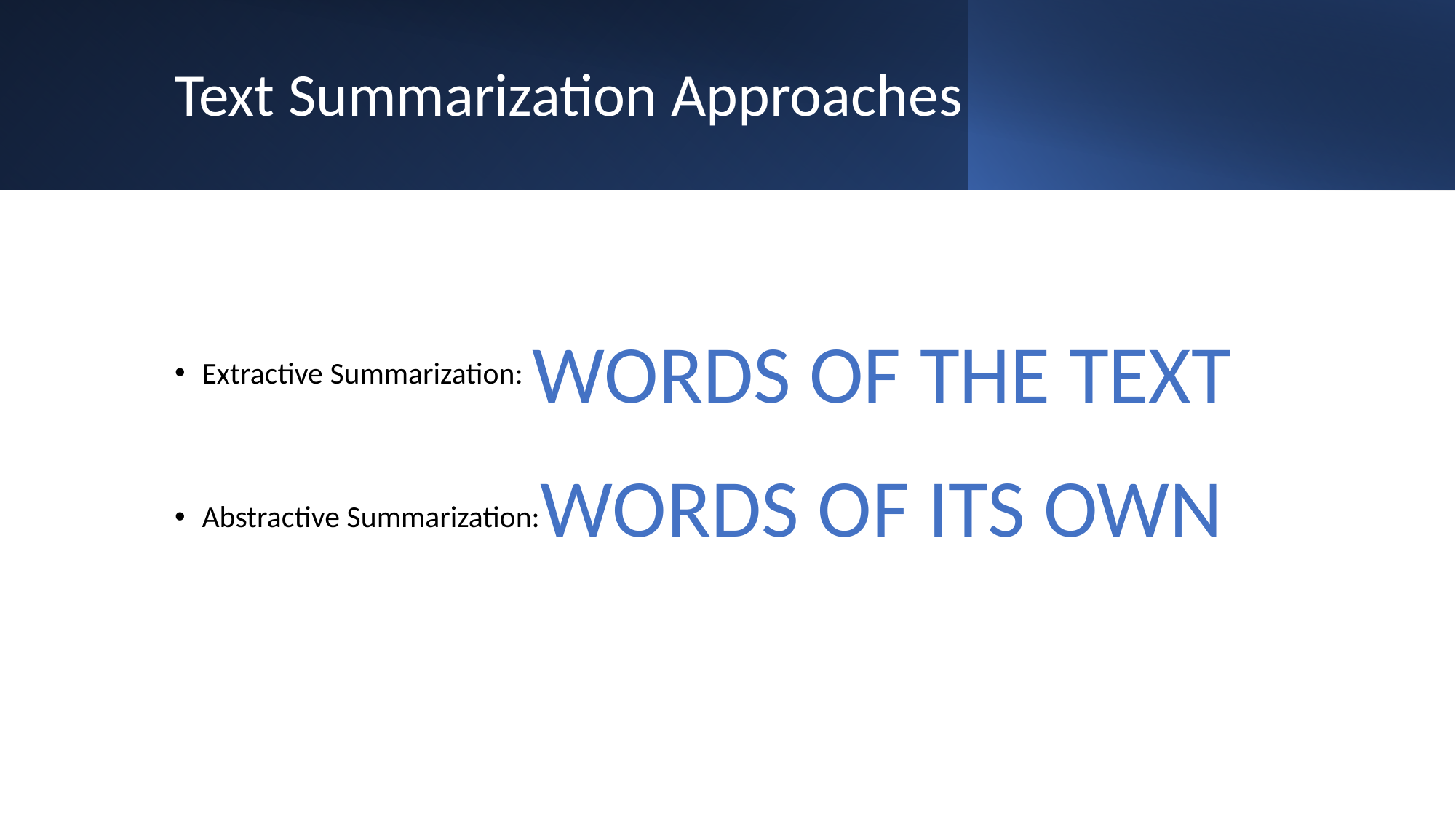

# Text Summarization Approaches
Extractive Summarization:

Abstractive Summarization:
WORDS OF THE TEXT
WORDS OF ITS OWN